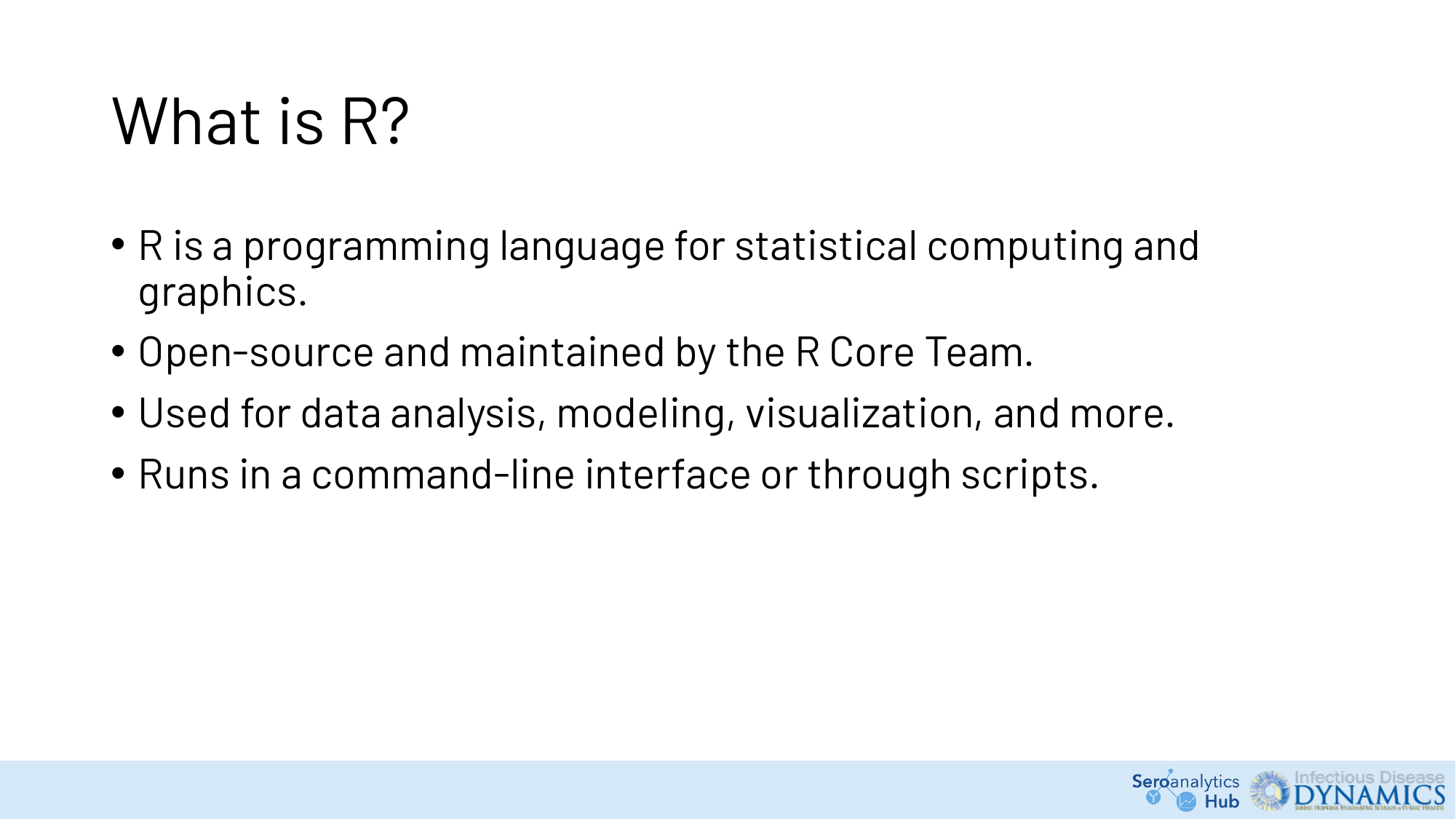

# What is R?
R is a programming language for statistical computing and graphics.
Open-source and maintained by the R Core Team.
Used for data analysis, modeling, visualization, and more.
Runs in a command-line interface or through scripts.